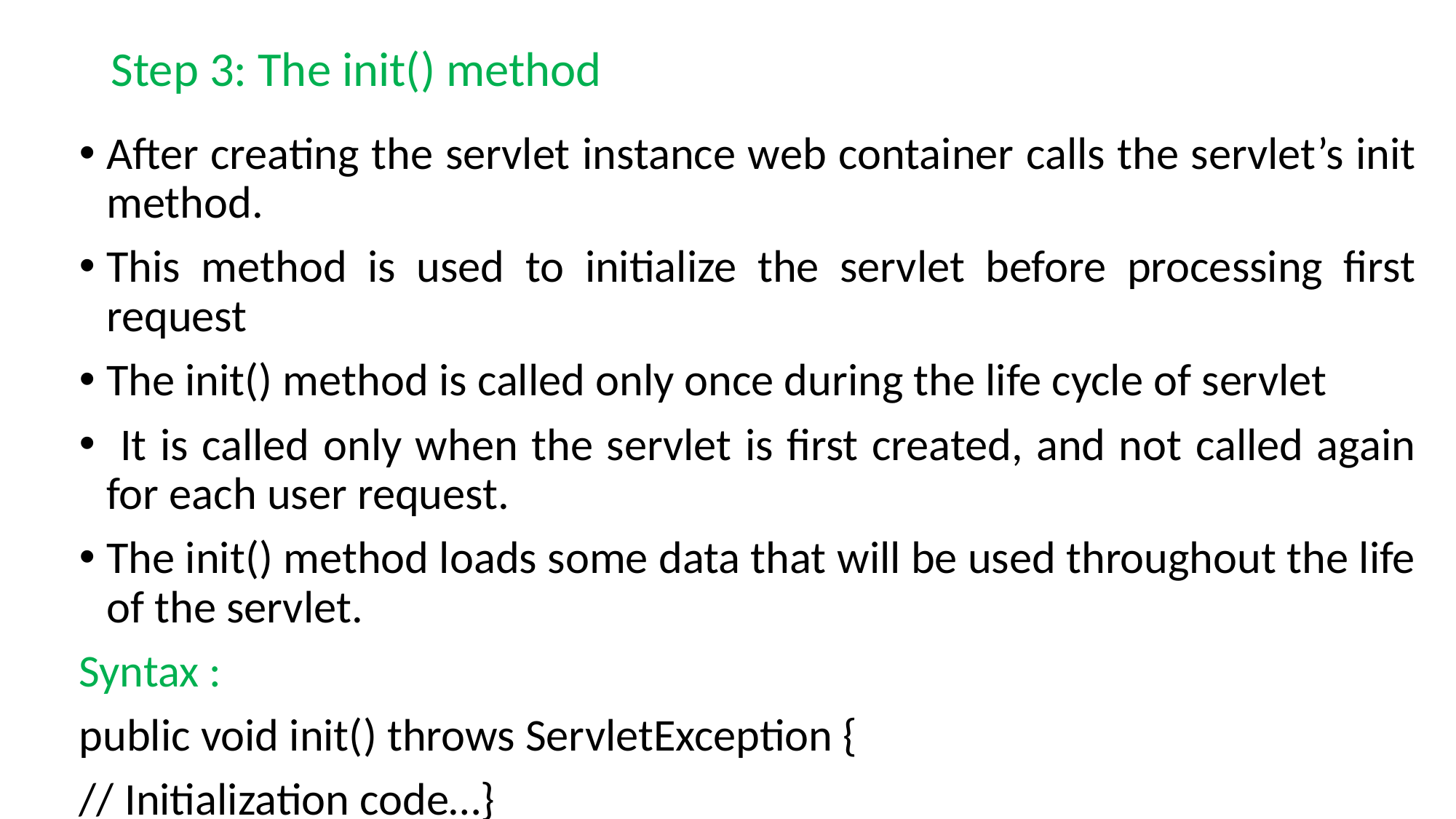

# Step 3: The init() method
After creating the servlet instance web container calls the servlet’s init method.
This method is used to initialize the servlet before processing first request
The init() method is called only once during the life cycle of servlet
 It is called only when the servlet is first created, and not called again for each user request.
The init() method loads some data that will be used throughout the life of the servlet.
Syntax :
public void init() throws ServletException {
// Initialization code…}